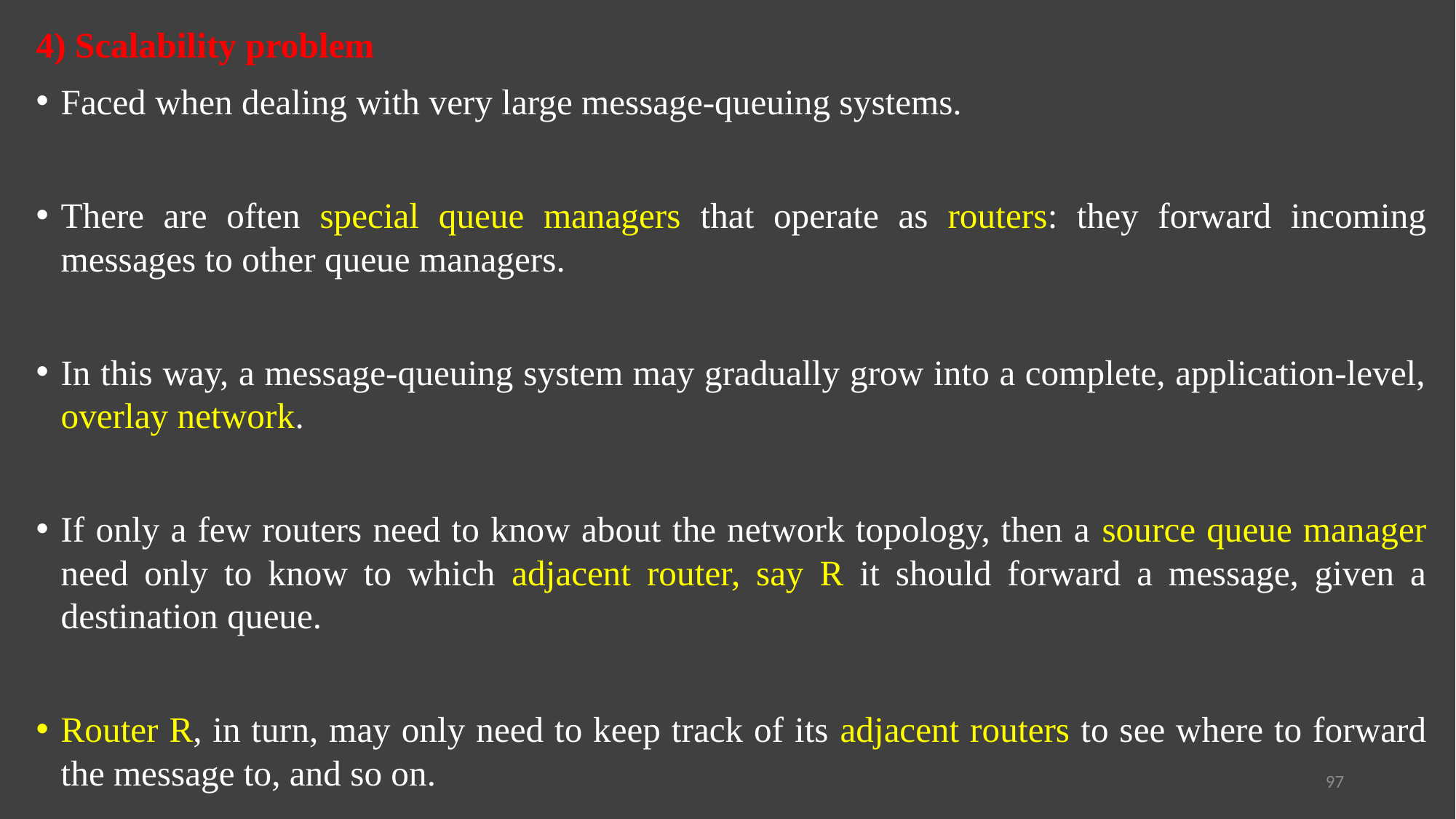

4) Scalability problem
Faced when dealing with very large message-queuing systems.

There are often special queue managers that operate as routers: they forward incoming messages to other queue managers.

In this way, a message-queuing system may gradually grow into a complete, application-level, overlay network.

If only a few routers need to know about the network topology, then a source queue manager need only to know to which adjacent router, say R it should forward a message, given a destination queue.

Router R, in turn, may only need to keep track of its adjacent routers to see where to forward the message to, and so on.
97